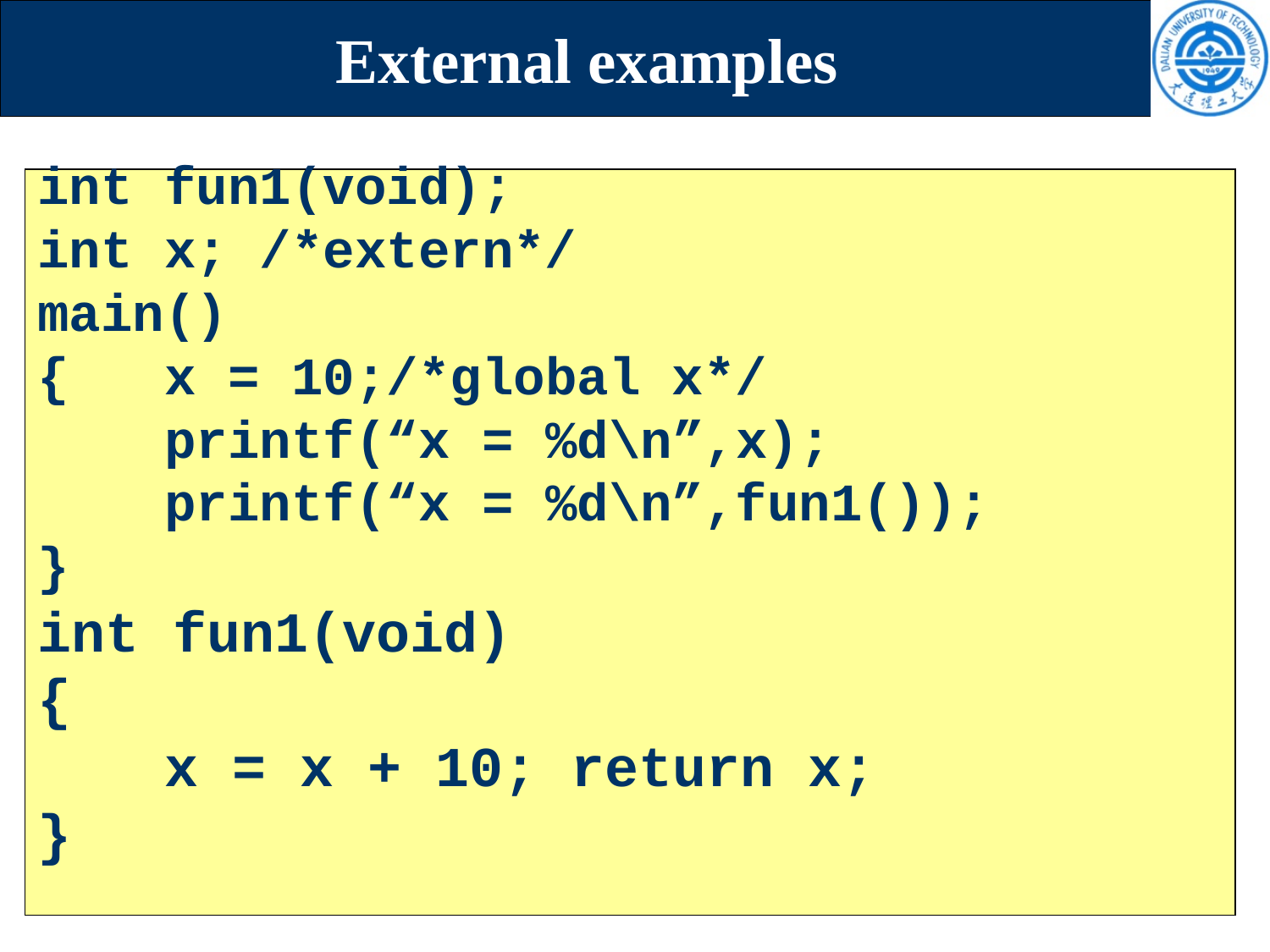

# External examples
int fun1(void);
int x; /*extern*/
main()
{	x = 10;/*global x*/
	printf(“x = %d\n”,x);
	printf(“x = %d\n”,fun1());
}
int fun1(void)
{
	x = x + 10; return x;
}